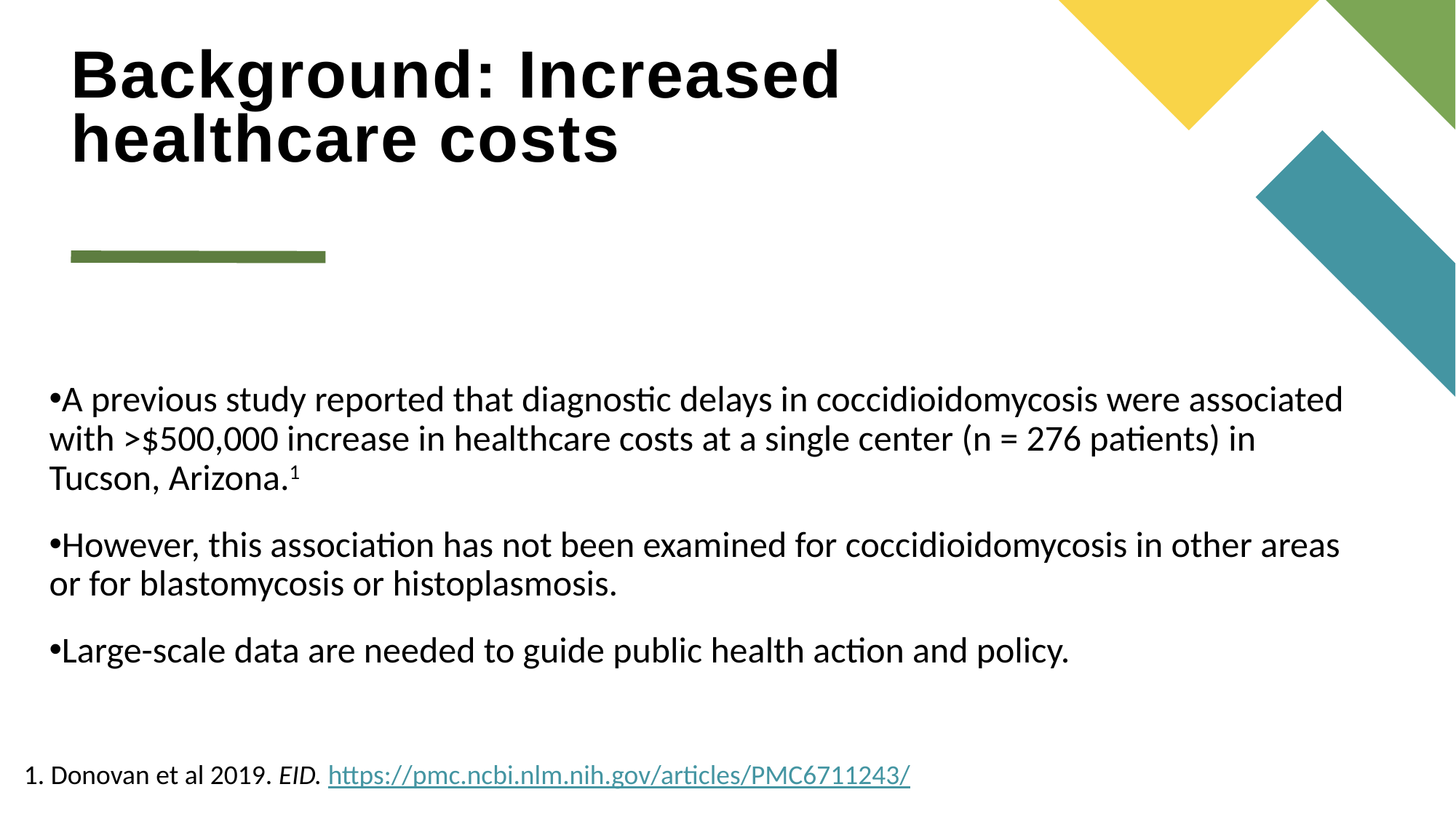

# Background: Increased healthcare costs

A previous study reported that diagnostic delays in coccidioidomycosis were associated with >$500,000 increase in healthcare costs at a single center (n = 276 patients) in Tucson, Arizona.1
However, this association has not been examined for coccidioidomycosis in other areas or for blastomycosis or histoplasmosis.
Large-scale data are needed to guide public health action and policy.
1. Donovan et al 2019. EID. https://pmc.ncbi.nlm.nih.gov/articles/PMC6711243/